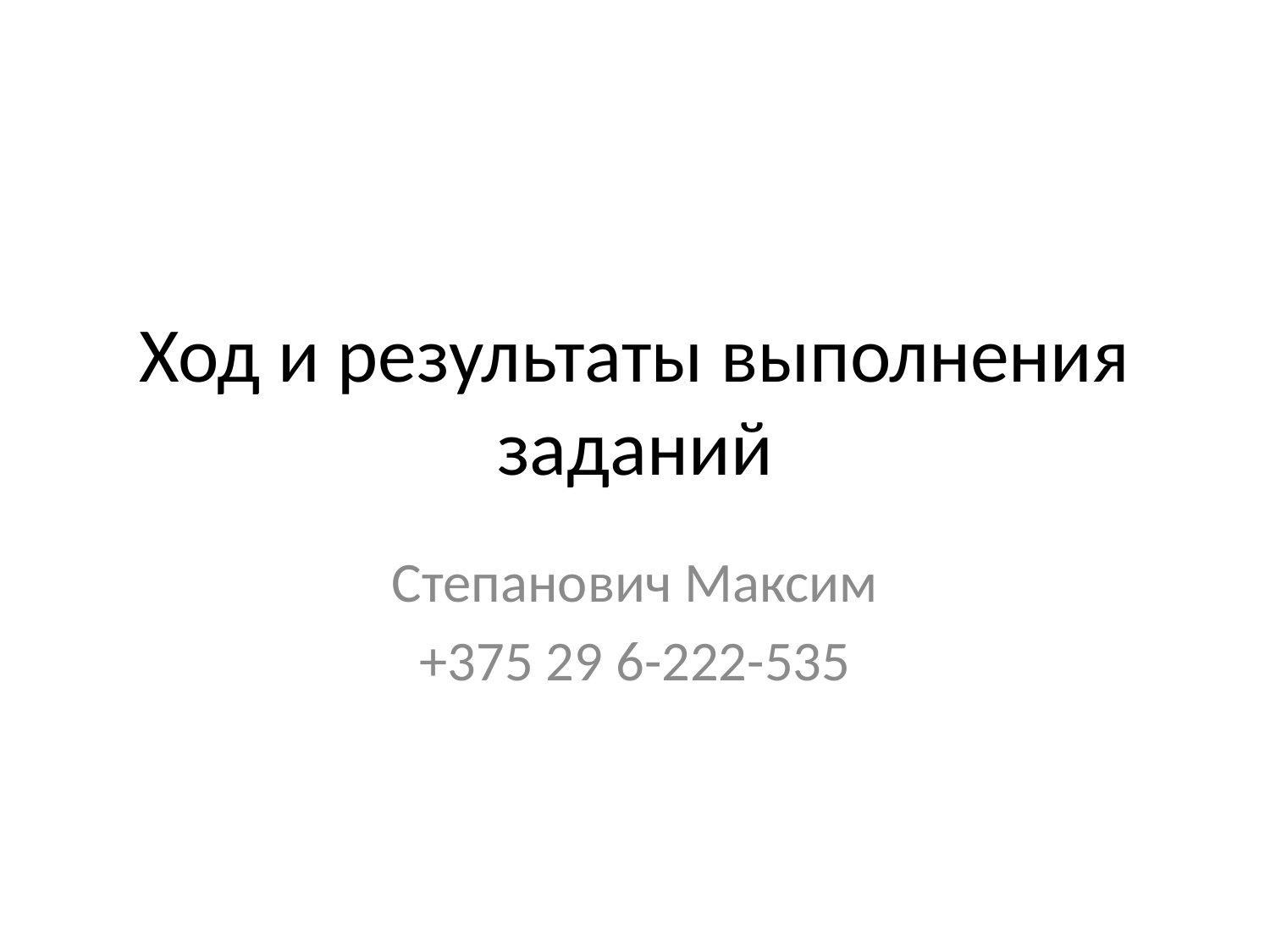

# Ход и результаты выполнения заданий
Степанович Максим
+375 29 6-222-535